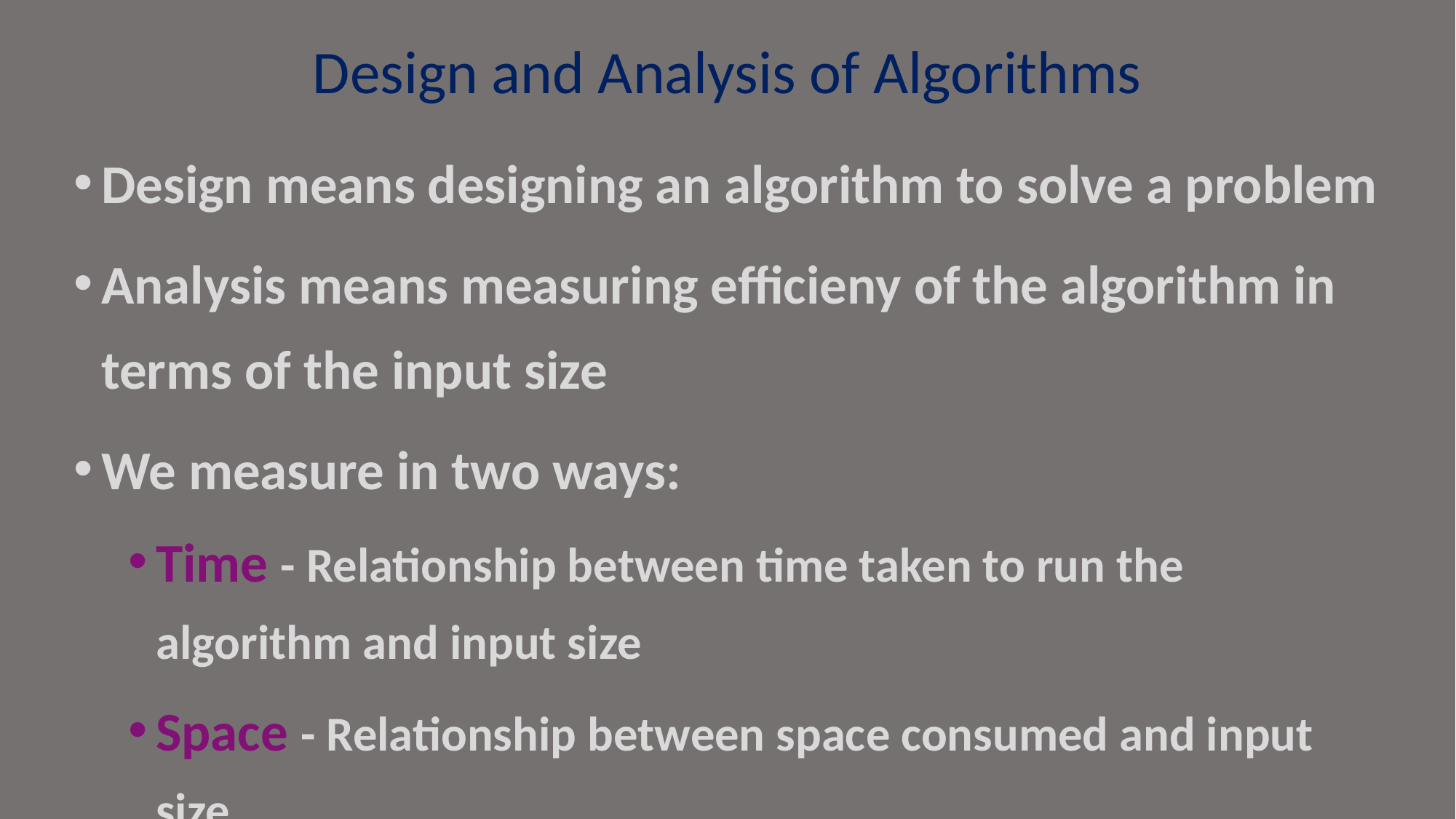

# Design and Analysis of Algorithms
Design means designing an algorithm to solve a problem
Analysis means measuring efficieny of the algorithm in terms of the input size
We measure in two ways:
Time - Relationship between time taken to run the algorithm and input size
Space - Relationship between space consumed and input size